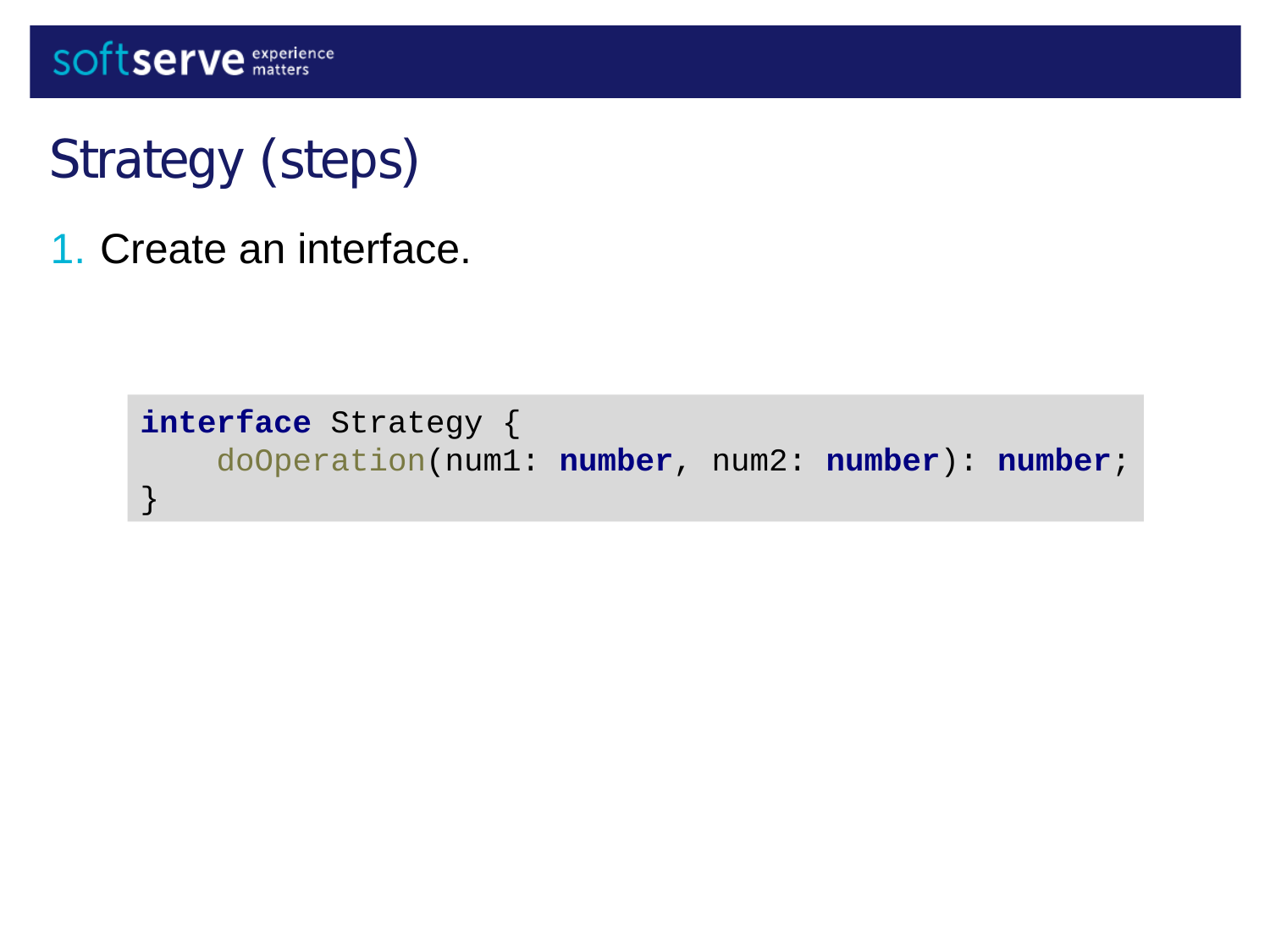

Strategy (steps)
Create an interface.
interface Strategy {
    doOperation(num1: number, num2: number): number;
}